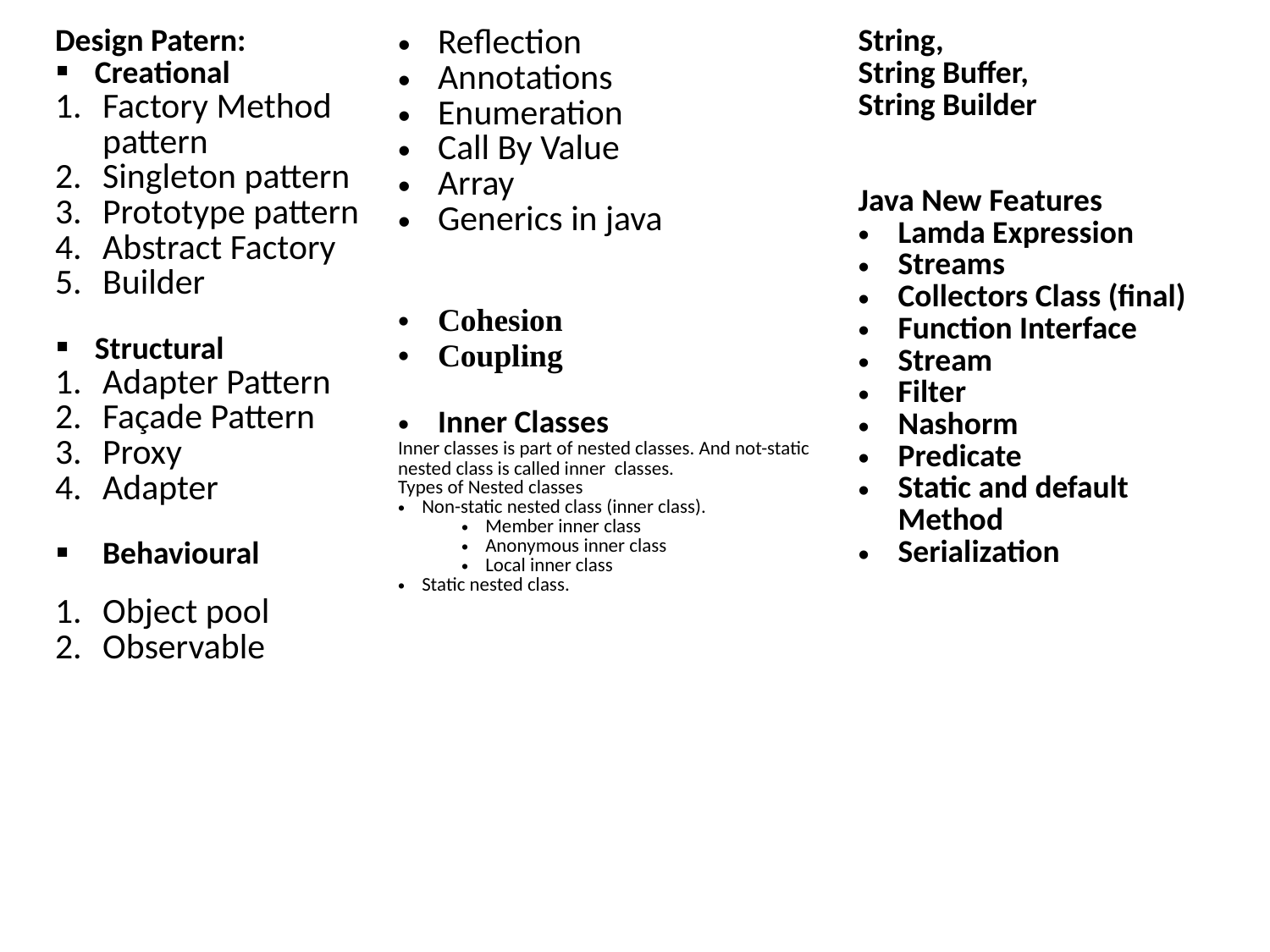

| Design Patern: Creational Factory Method pattern Singleton pattern Prototype pattern Abstract Factory Builder Structural Adapter Pattern Façade Pattern Proxy Adapter Behavioural Object pool Observable | Reflection Annotations Enumeration Call By Value Array Generics in java Cohesion Coupling Inner Classes Inner classes is part of nested classes. And not-static nested class is called inner classes. Types of Nested classes Non-static nested class (inner class). Member inner class Anonymous inner class Local inner class Static nested class. | String, String Buffer, String Builder Java New Features Lamda Expression Streams Collectors Class (final) Function Interface Stream Filter Nashorm Predicate Static and default Method Serialization |
| --- | --- | --- |
#